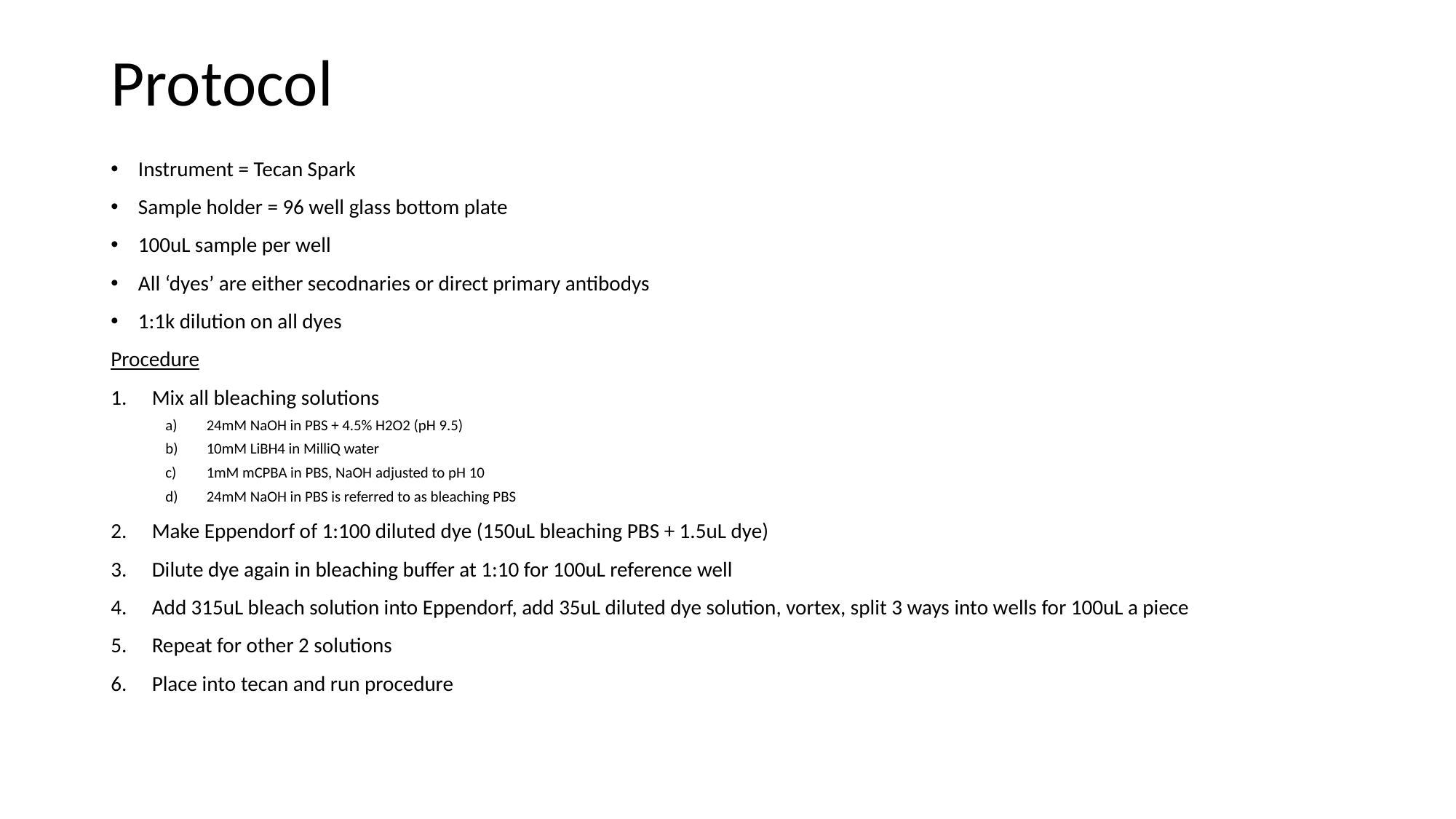

# Protocol
Instrument = Tecan Spark
Sample holder = 96 well glass bottom plate
100uL sample per well
All ‘dyes’ are either secodnaries or direct primary antibodys
1:1k dilution on all dyes
Procedure
Mix all bleaching solutions
24mM NaOH in PBS + 4.5% H2O2 (pH 9.5)
10mM LiBH4 in MilliQ water
1mM mCPBA in PBS, NaOH adjusted to pH 10
24mM NaOH in PBS is referred to as bleaching PBS
Make Eppendorf of 1:100 diluted dye (150uL bleaching PBS + 1.5uL dye)
Dilute dye again in bleaching buffer at 1:10 for 100uL reference well
Add 315uL bleach solution into Eppendorf, add 35uL diluted dye solution, vortex, split 3 ways into wells for 100uL a piece
Repeat for other 2 solutions
Place into tecan and run procedure